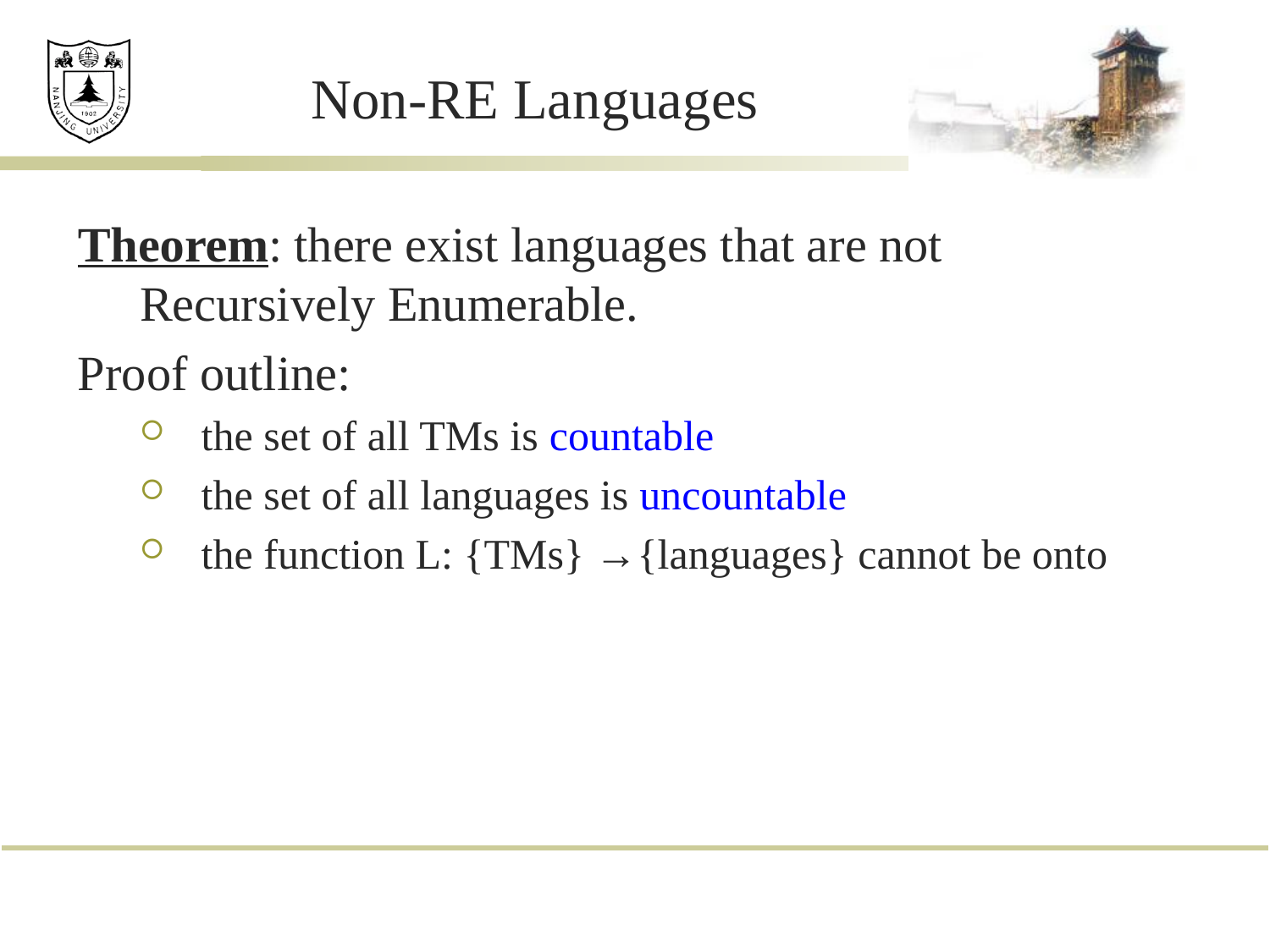

# Non-RE Languages
Theorem: there exist languages that are not Recursively Enumerable.
Proof outline:
the set of all TMs is countable
the set of all languages is uncountable
the function L: {TMs} →{languages} cannot be onto